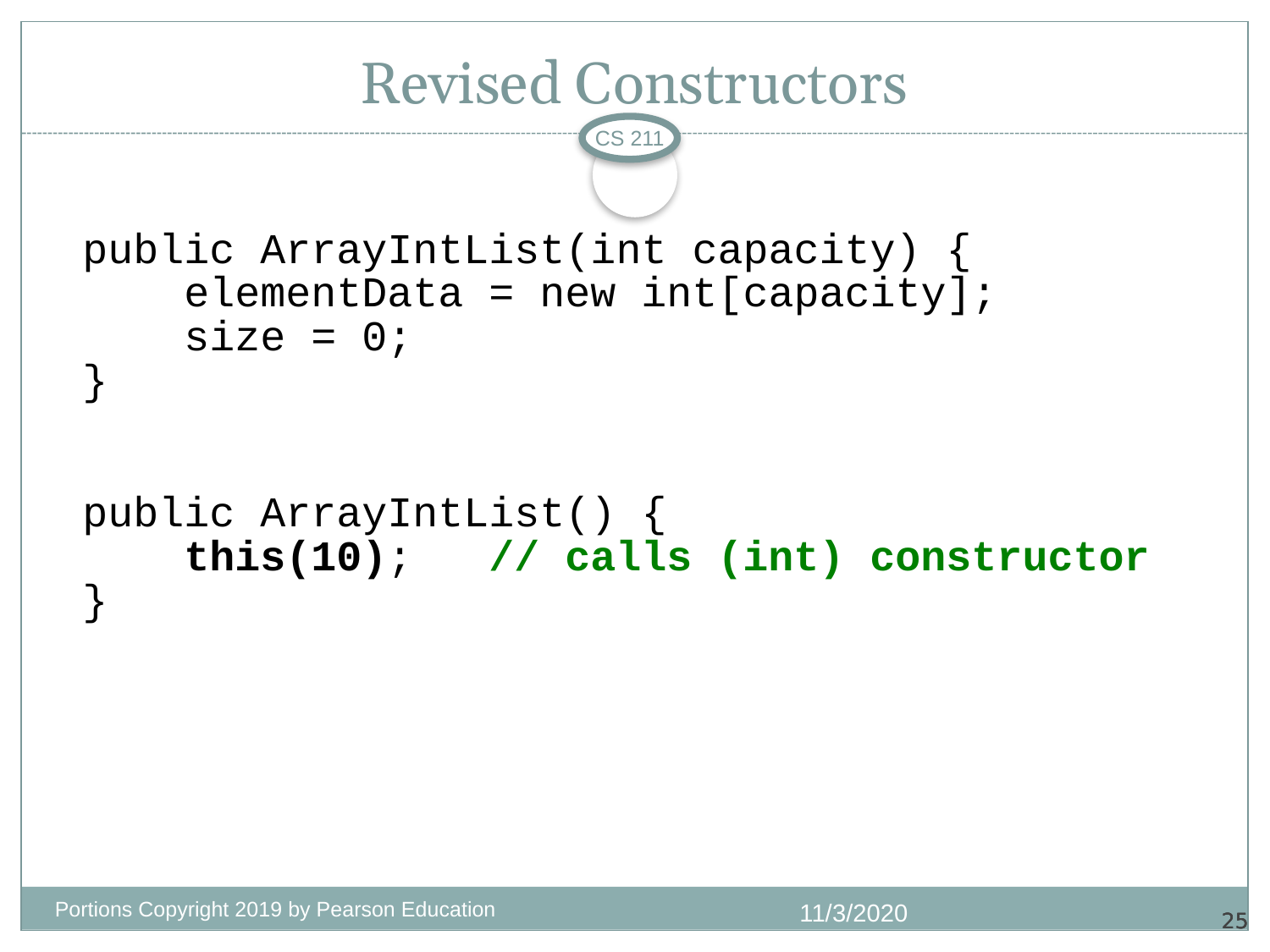

# Revised Constructors
CS 211

	public ArrayIntList(int capacity) {
	    elementData = new int[capacity];
	    size = 0;
	}

	public ArrayIntList() {
	    this(10);   // calls (int) constructor
	}
Portions Copyright 2019 by Pearson Education
11/3/2020